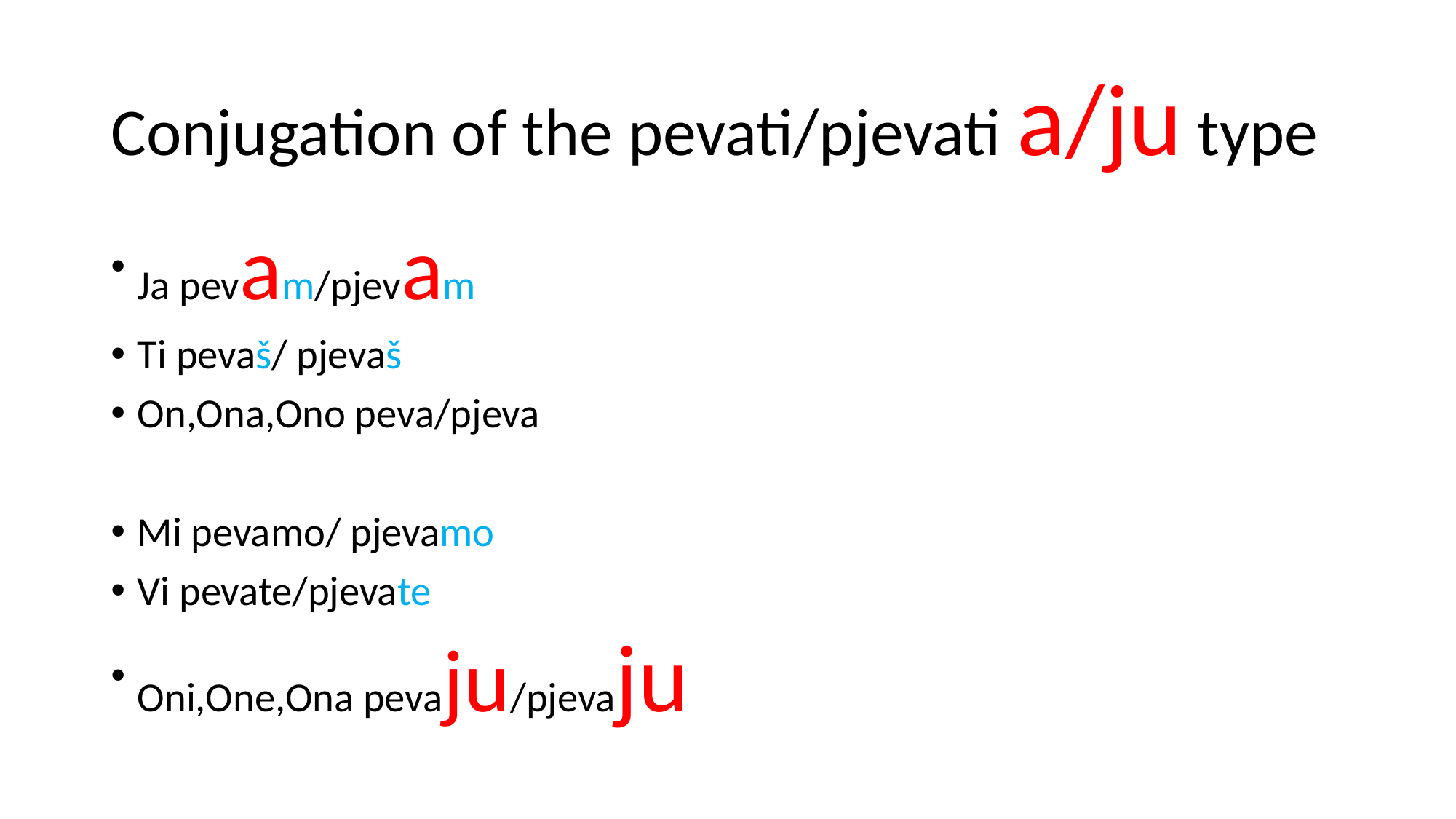

# Conjugation of the pevati/pjevati a/ju type
Ja pevam/pjevam
Ti pevaš/ pjevaš
On,Ona,Ono peva/pjeva

Mi pevamo/ pjevamo
Vi pevate/pjevate
Oni,One,Ona pevaju/pjevaju